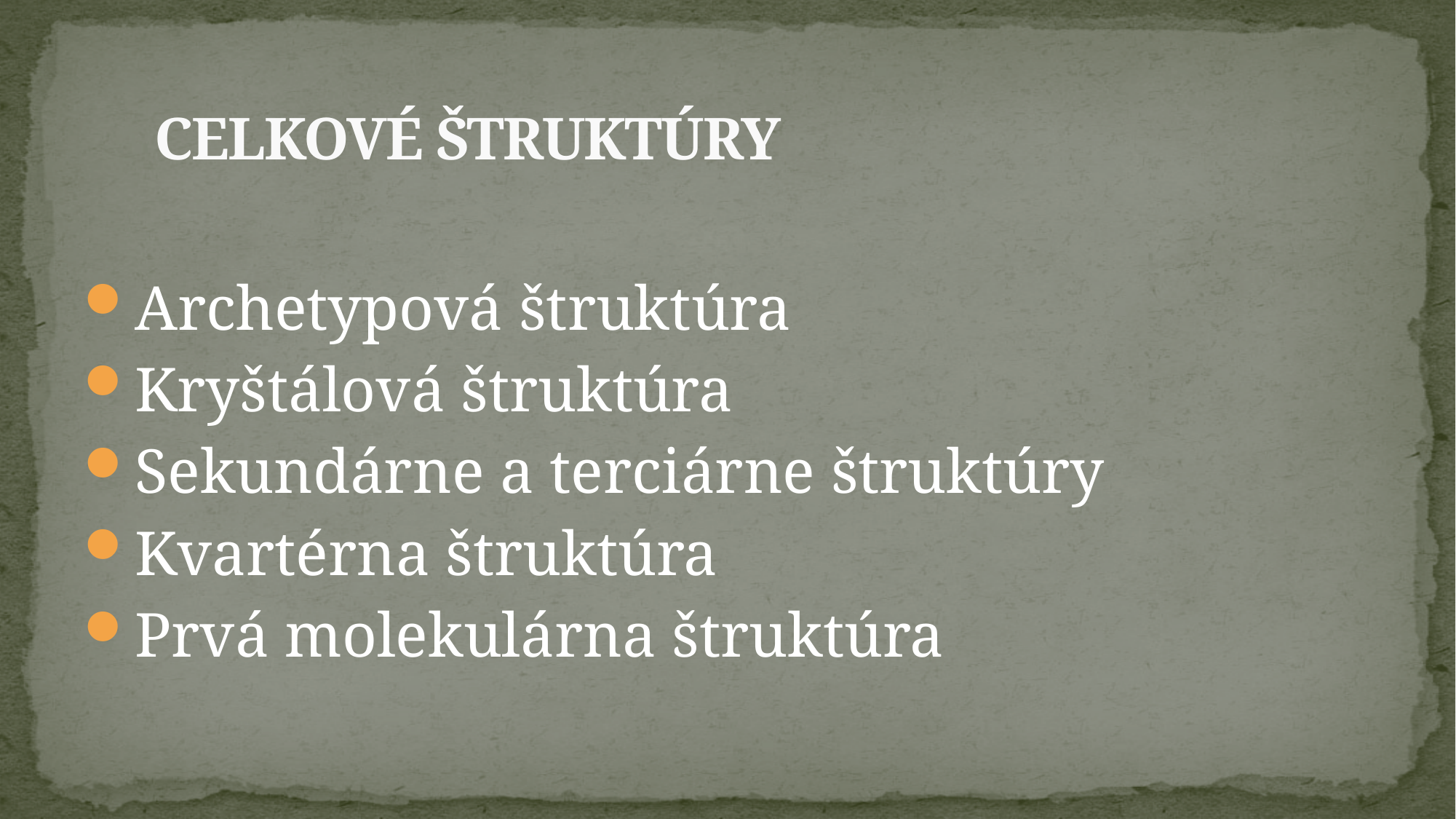

# CELKOVÉ ŠTRUKTÚRY

Archetypová štruktúra
Kryštálová štruktúra
Sekundárne a terciárne štruktúry
Kvartérna štruktúra
Prvá molekulárna štruktúra